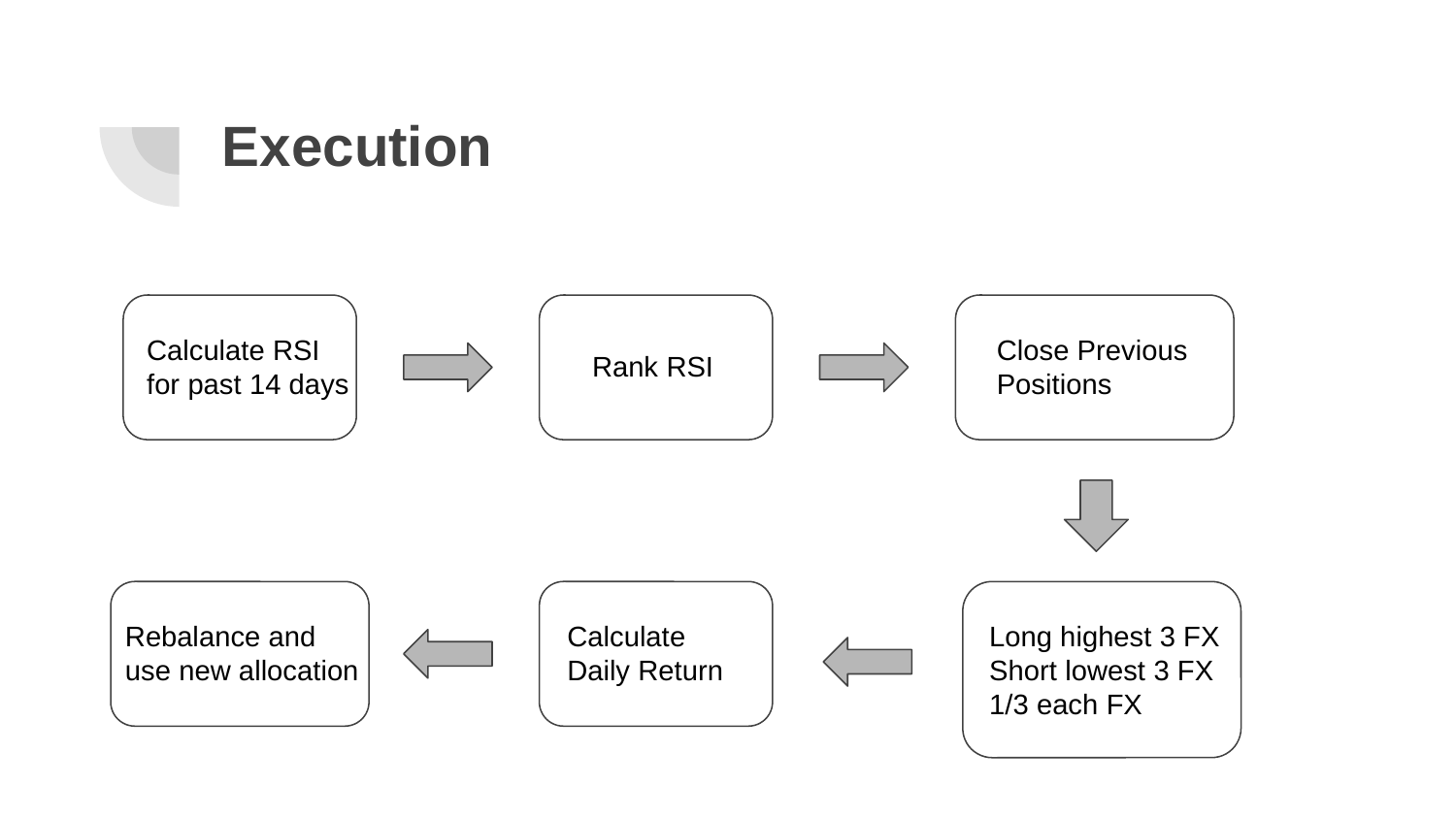

# Execution

Calculate RSI
for past 14 days
Close Previous
Positions
Rank RSI

Rebalance and
use new allocation
Calculate
Daily Return
Long highest 3 FX
Short lowest 3 FX
1/3 each FX